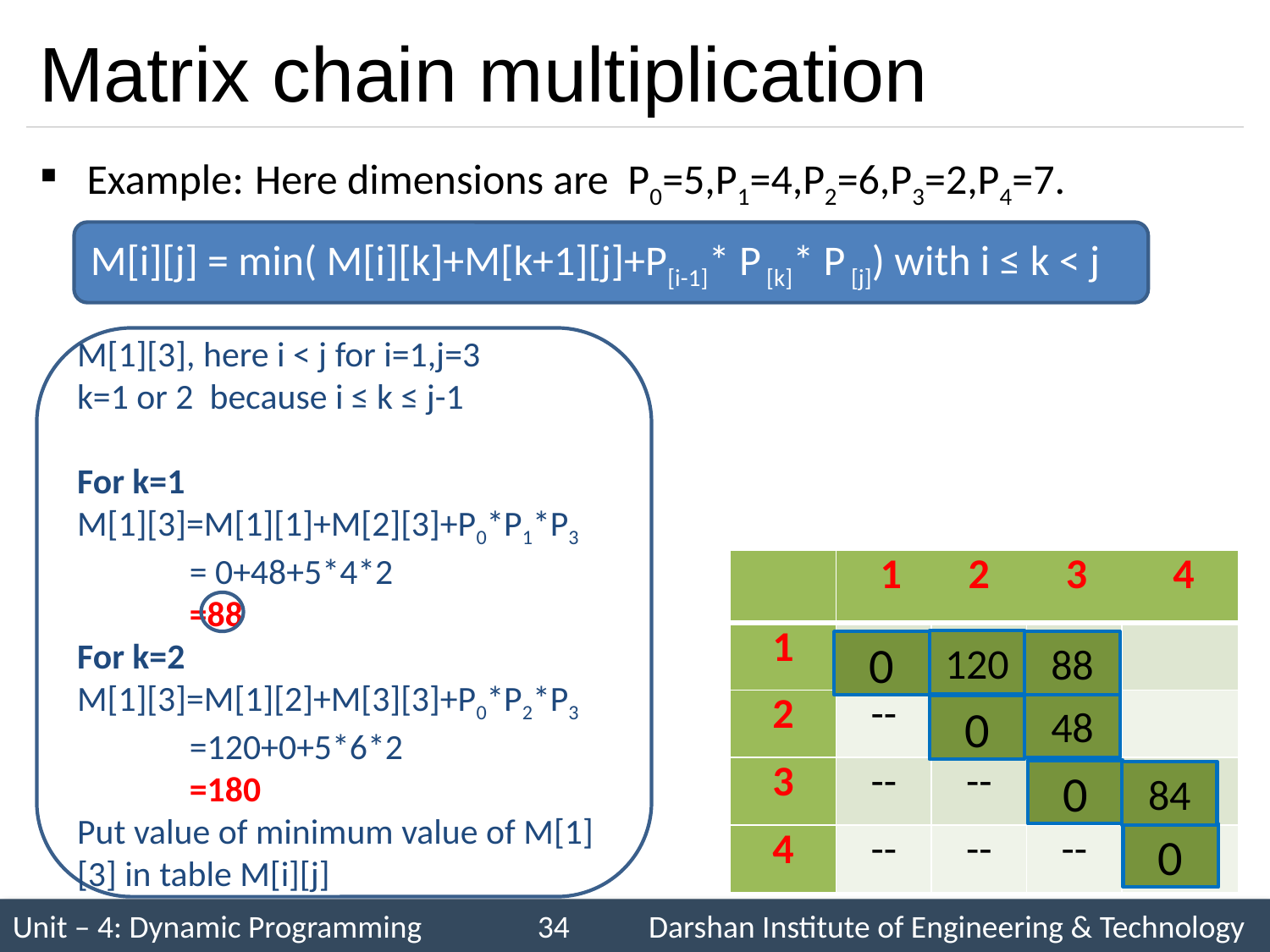

# Matrix chain multiplication
Example:  Here dimensions are  P0=5,P1=4,P2=6,P3=2,P4=7.

M[i][j] = min( M[i][k]+M[k+1][j]+P[i-1]* P [k]* P [j]) with i ≤ k < j
M[1][3], here i < j for i=1,j=3
k=1 or 2  because i ≤ k ≤ j-1

For k=1
M[1][3]=M[1][1]+M[2][3]+P0*P1*P3
              = 0+48+5*4*2
              =88
For k=2
M[1][3]=M[1][2]+M[3][3]+P0*P2*P3
              =120+0+5*6*2
              =180
Put value of minimum value of M[1][3] in table M[i][j]
|  | 1 2 3 4 |  |  |  |
| --- | --- | --- | --- | --- |
| 1 |  |  |  |  |
| 2 | -- |  |  |  |
| 3 | -- | -- |  |  |
| 4 | -- | -- | -- |  |

120
0
88
48
0
0
84
0